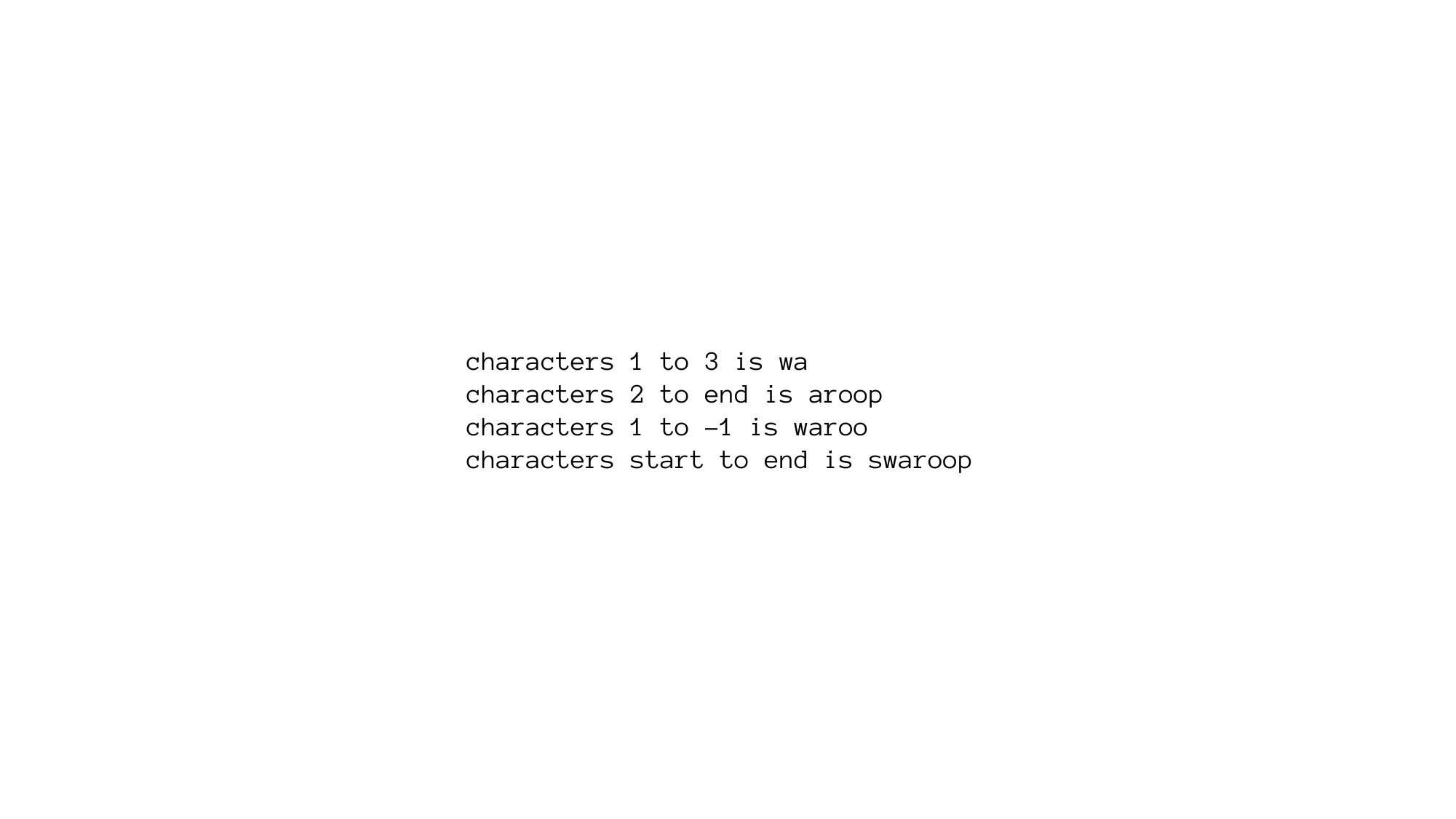

characters 1 to 3 is wa
characters 2 to end is aroop
characters 1 to -1 is waroo
characters start to end is swaroop